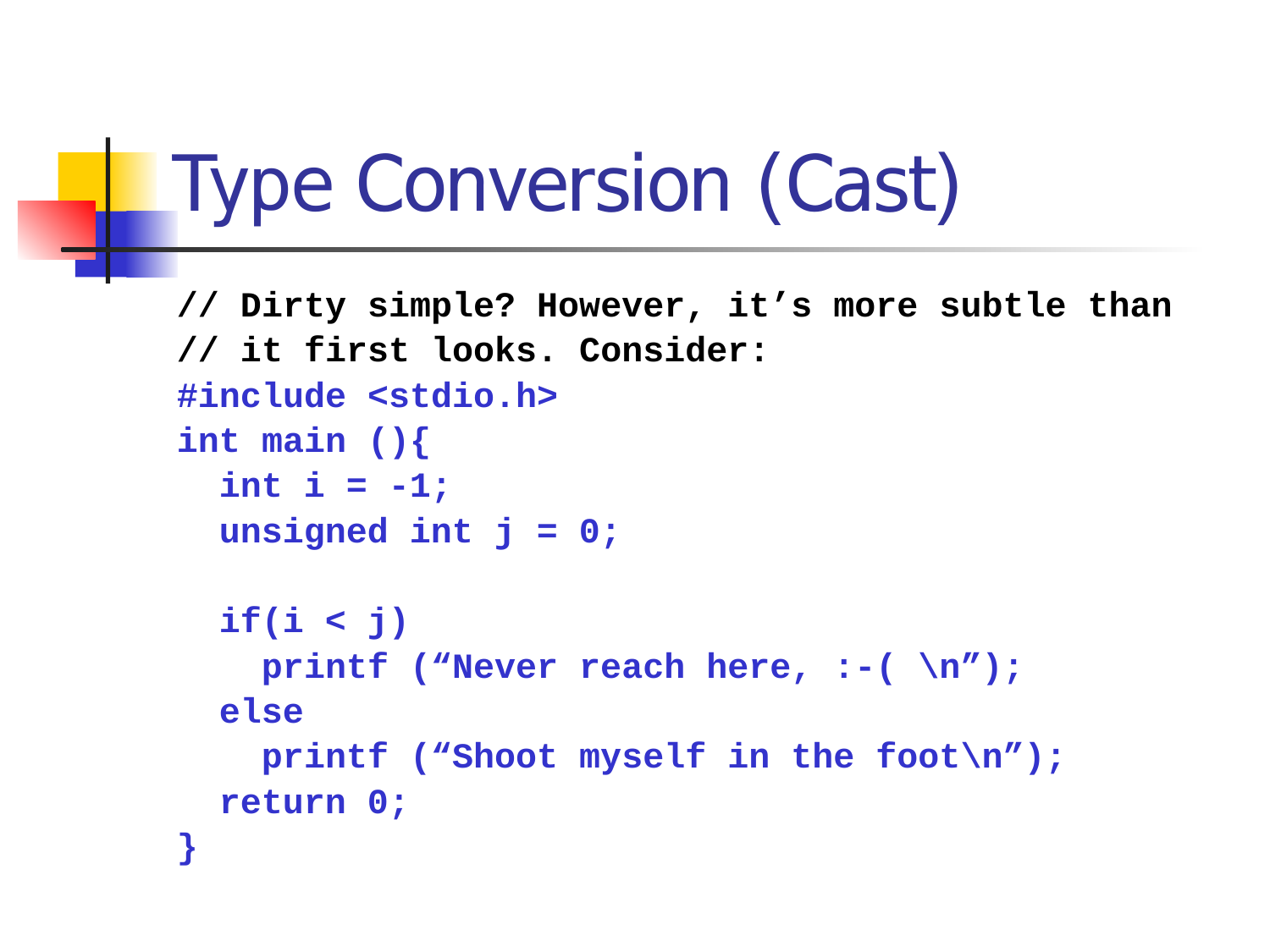

# Type Conversion (Cast)
// Dirty simple? However, it’s more subtle than
// it first looks. Consider:
#include <stdio.h>
int main (){
  int i = -1;
  unsigned int j = 0;

  if(i < j)
    printf (“Never reach here, :-( \n”);
  else
    printf (“Shoot myself in the foot\n”);
  return 0;
}